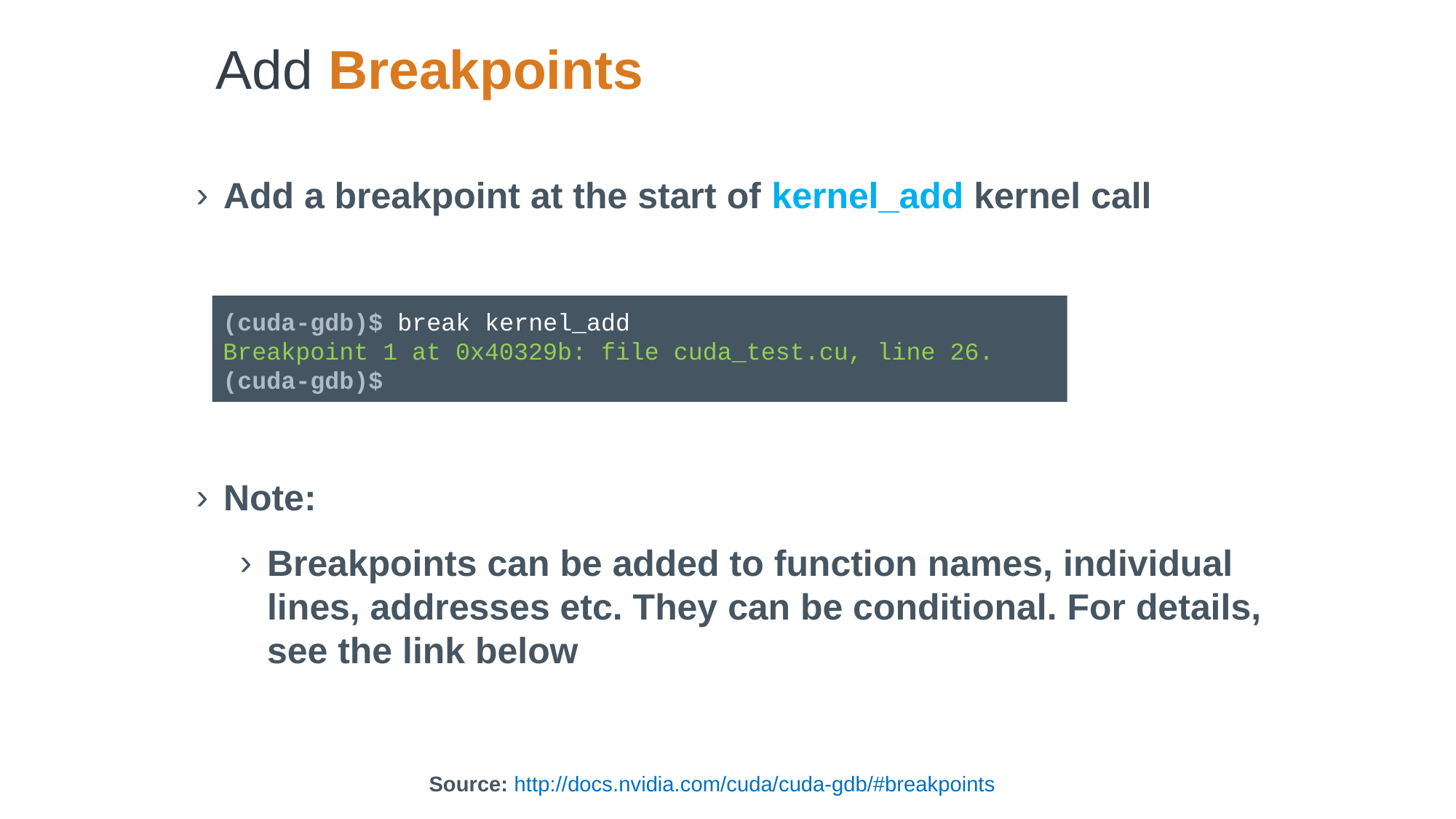

Add Breakpoints
Add a breakpoint at the start of kernel_add kernel call

Note:
Breakpoints can be added to function names, individual lines, addresses etc. They can be conditional. For details, see the link below
(cuda-gdb)$ break kernel_add
Breakpoint 1 at 0x40329b: file cuda_test.cu, line 26.
(cuda-gdb)$

Source: http://docs.nvidia.com/cuda/cuda-gdb/#breakpoints